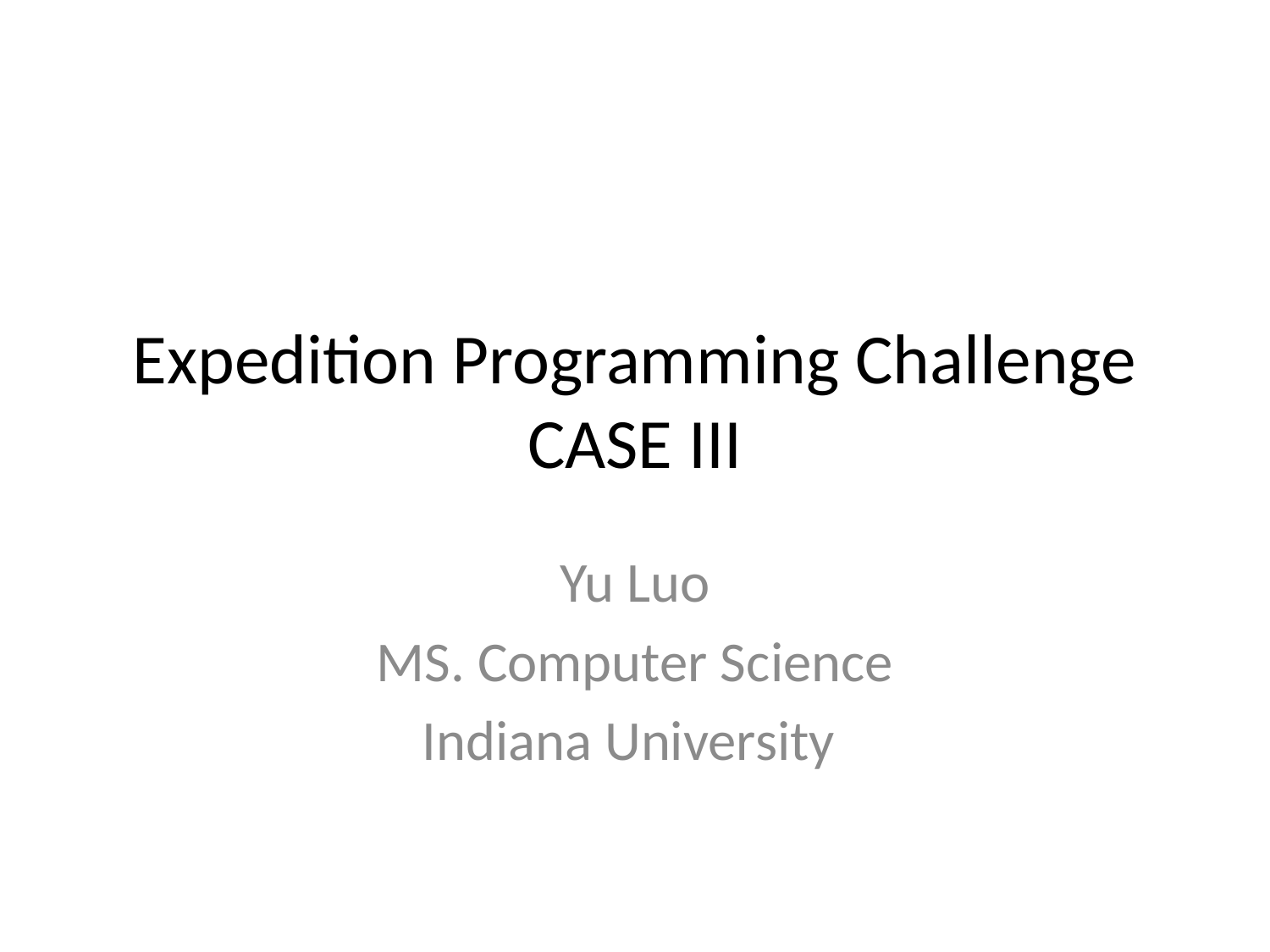

# Expedition Programming Challenge CASE III
Yu Luo
MS. Computer Science
Indiana University